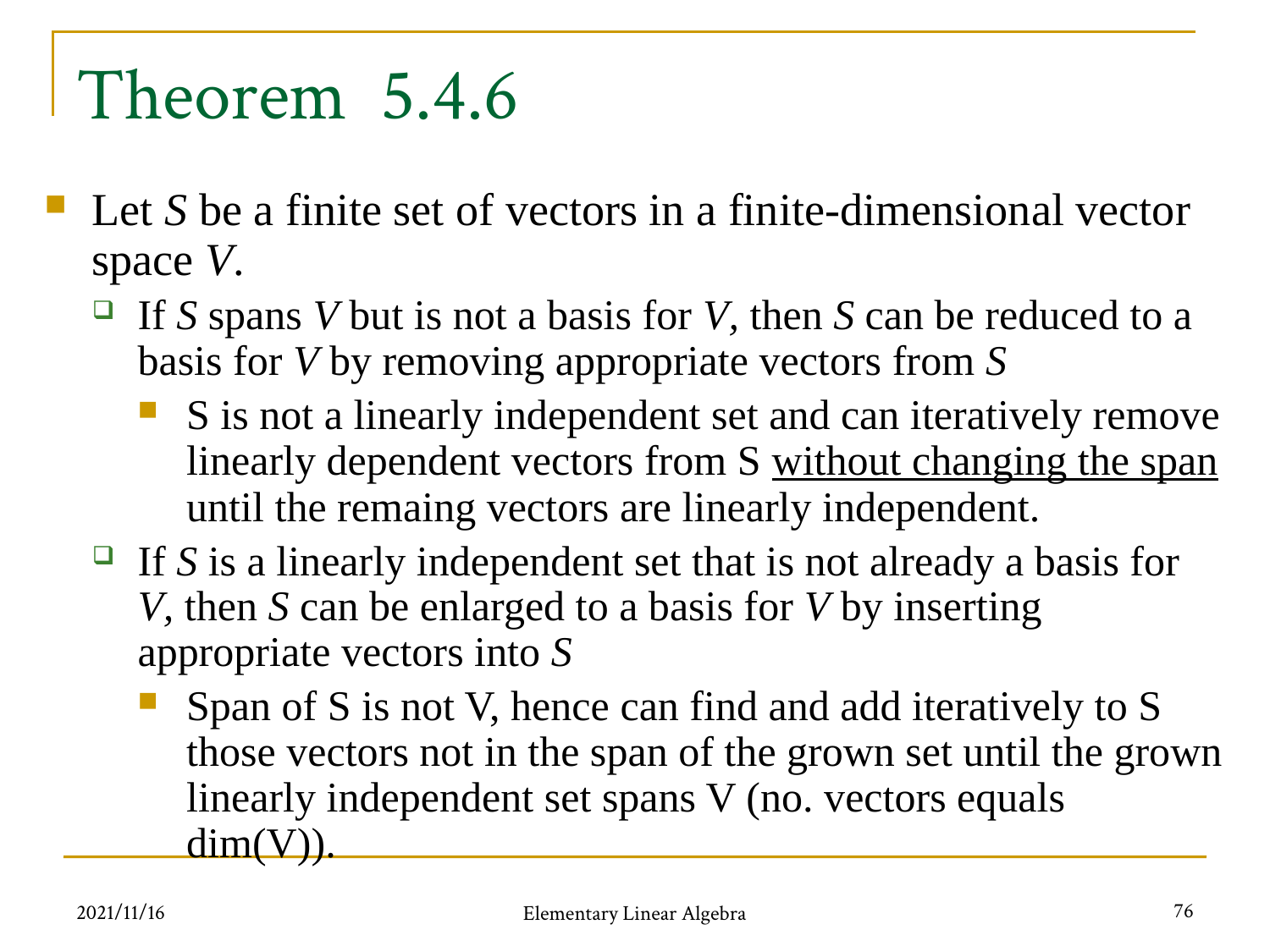

# Theorem  5.4.6
Let S be a finite set of vectors in a finite-dimensional vector space V.
If S spans V but is not a basis for V, then S can be reduced to a basis for V by removing appropriate vectors from S
S is not a linearly independent set and can iteratively remove linearly dependent vectors from S without changing the span until the remaing vectors are linearly independent.
If S is a linearly independent set that is not already a basis for V, then S can be enlarged to a basis for V by inserting appropriate vectors into S
Span of S is not V, hence can find and add iteratively to S those vectors not in the span of the grown set until the grown linearly independent set spans V (no. vectors equals dim(V)).

2021/11/16
76
Elementary Linear Algebra